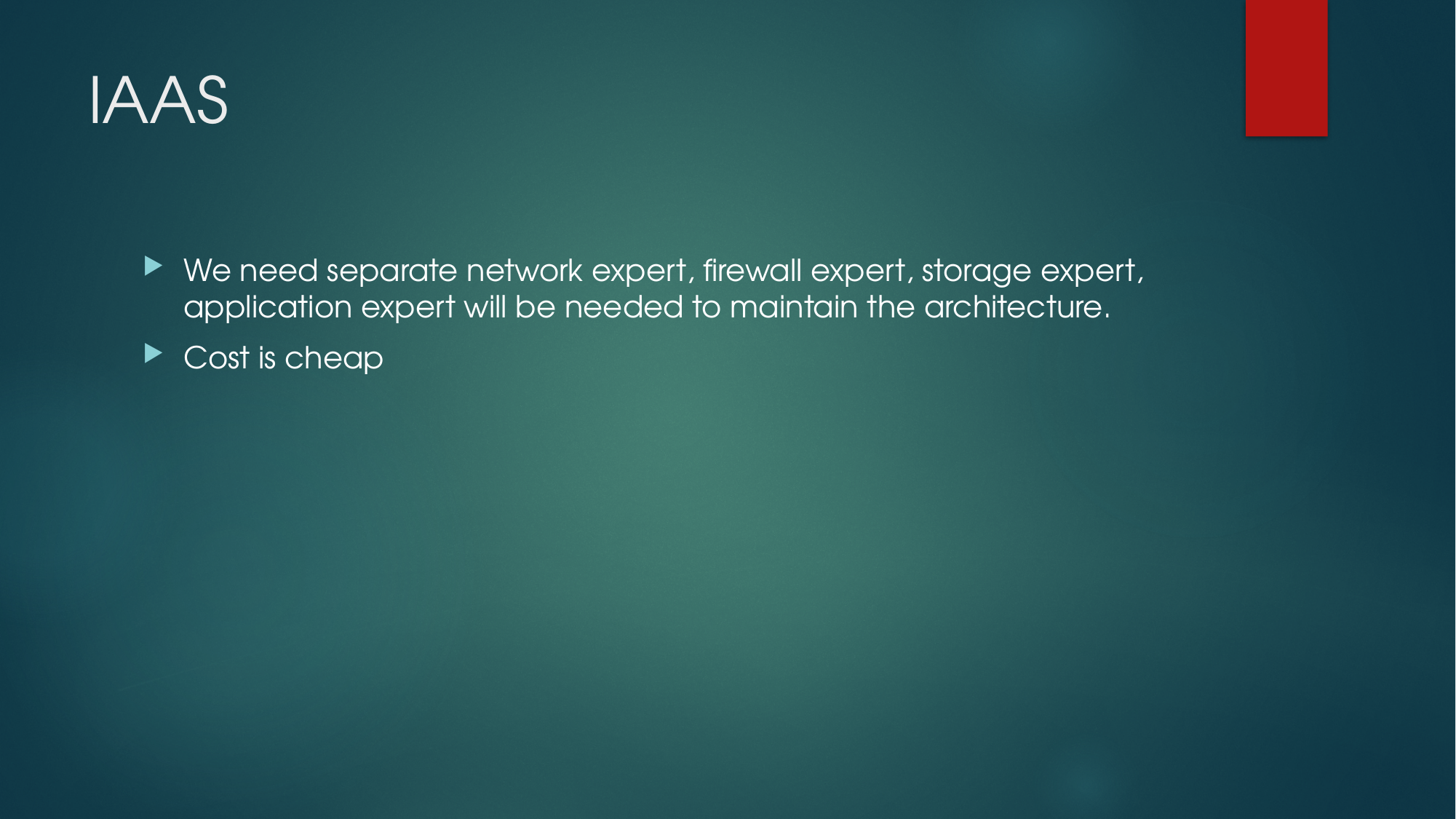

# IAAS
We need separate network expert, firewall expert, storage expert, application expert will be needed to maintain the architecture.
Cost is cheap